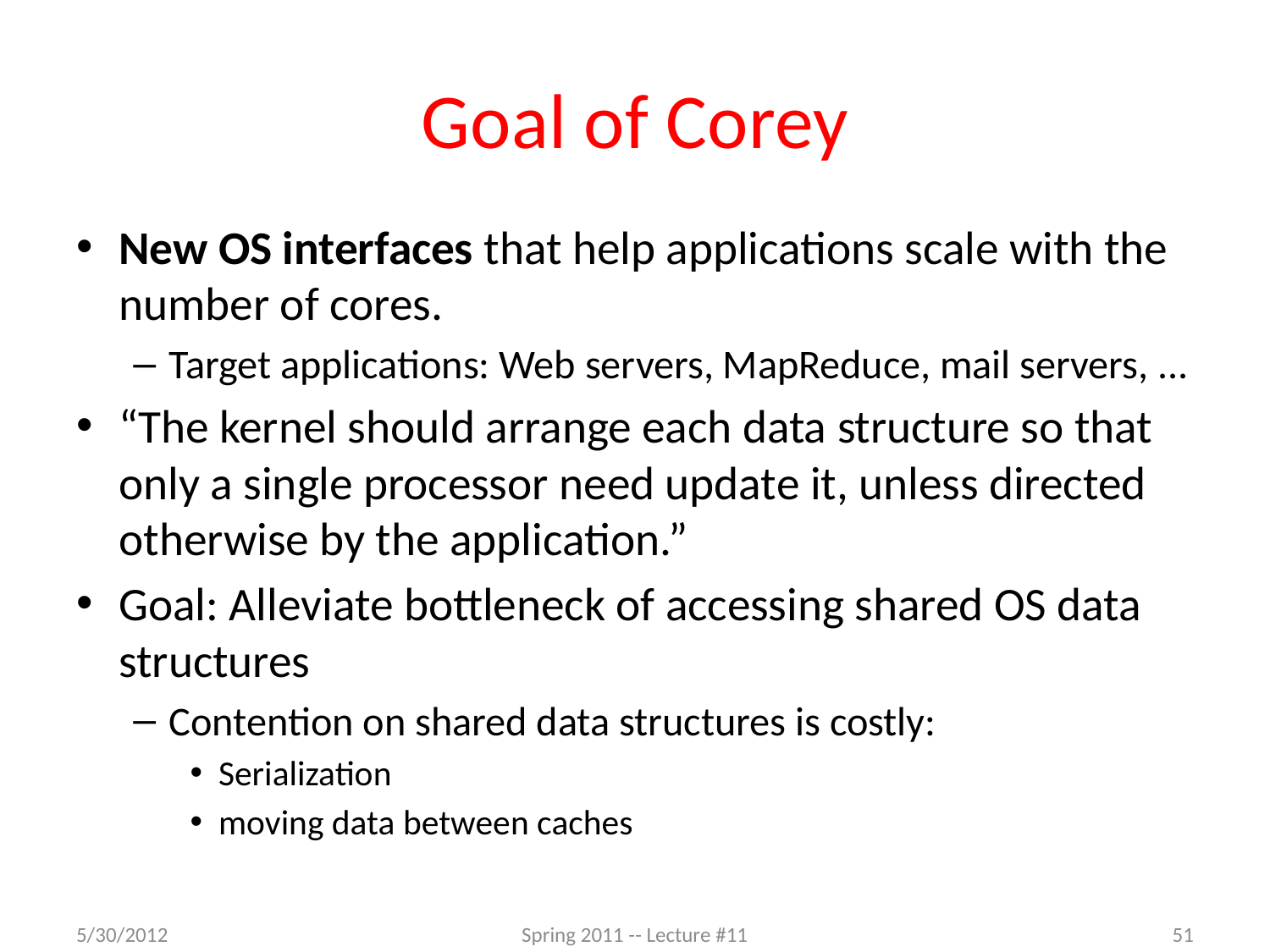

# Goal of Corey
New OS interfaces that help applications scale with the number of cores.
Target applications: Web servers, MapReduce, mail servers, ...
“The kernel should arrange each data structure so that only a single processor need update it, unless directed otherwise by the application.”
Goal: Alleviate bottleneck of accessing shared OS data structures
Contention on shared data structures is costly:
Serialization
moving data between caches
5/30/2012
Spring 2011 -- Lecture #11
51